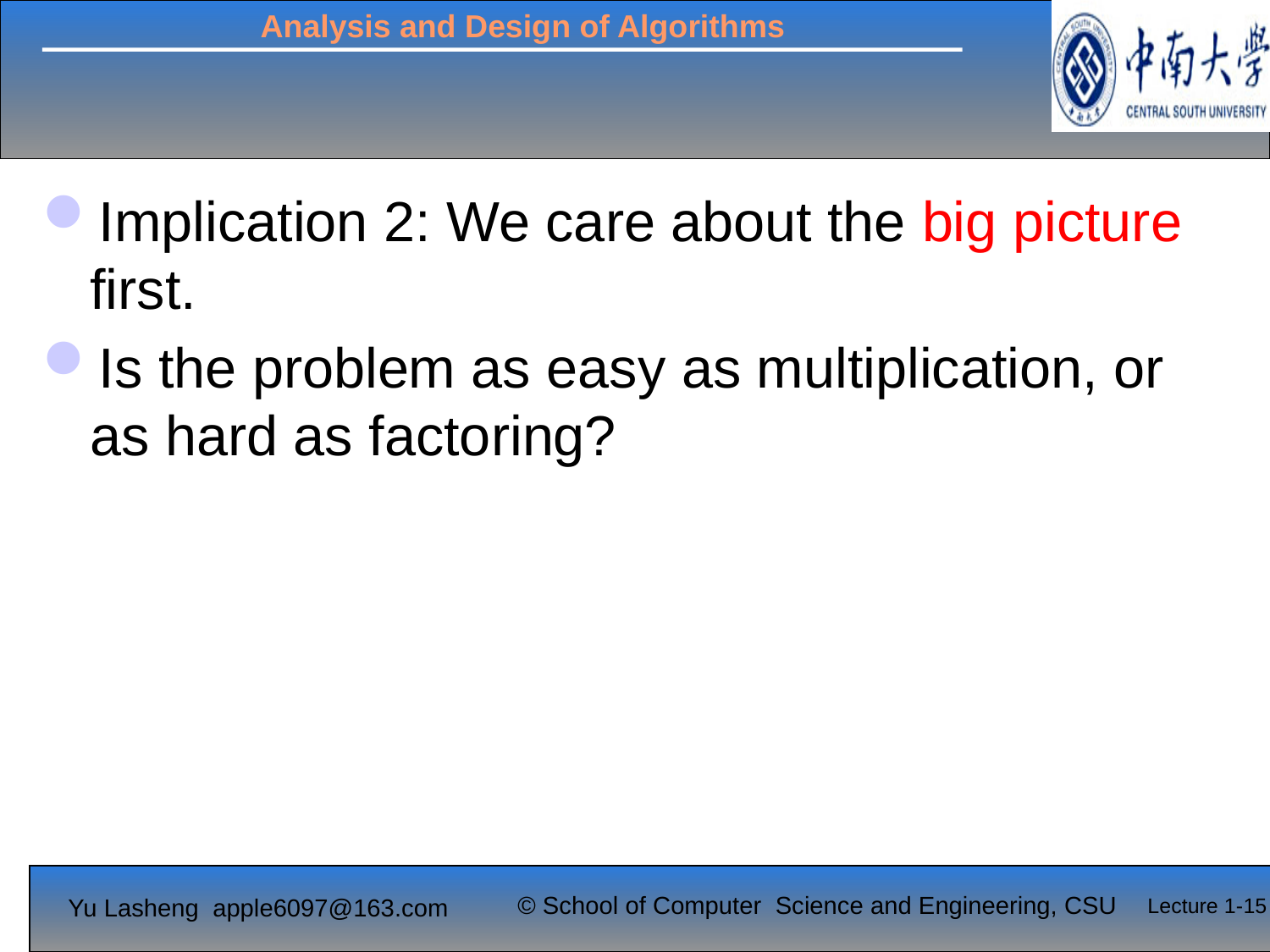

#
Implication 2: We care about the big picture first.
Is the problem as easy as multiplication, or as hard as factoring?
Lecture 1-15